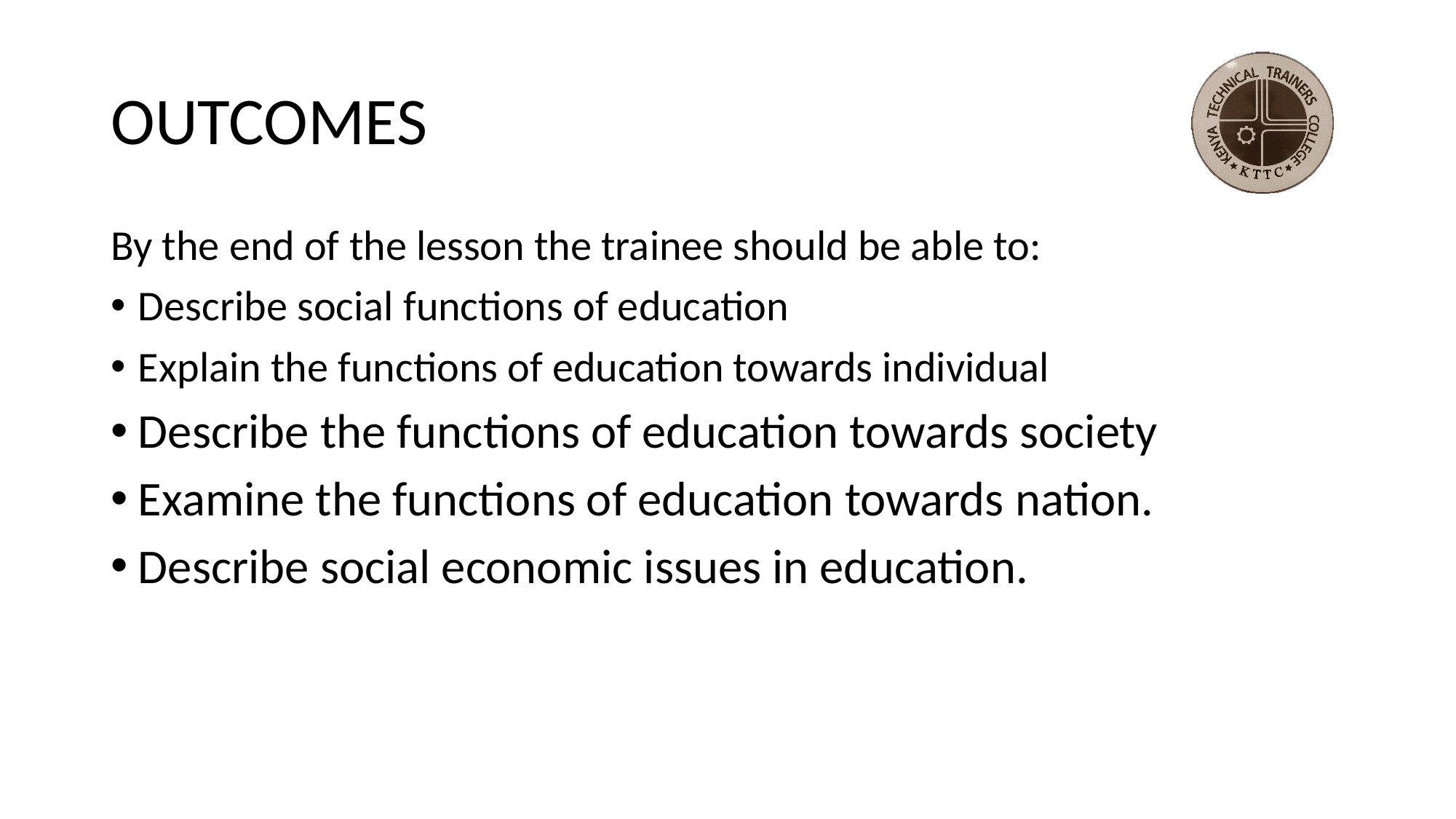

# OUTCOMES
By the end of the lesson the trainee should be able to:
Describe social functions of education
Explain the functions of education towards individual
Describe the functions of education towards society
Examine the functions of education towards nation.
Describe social economic issues in education.